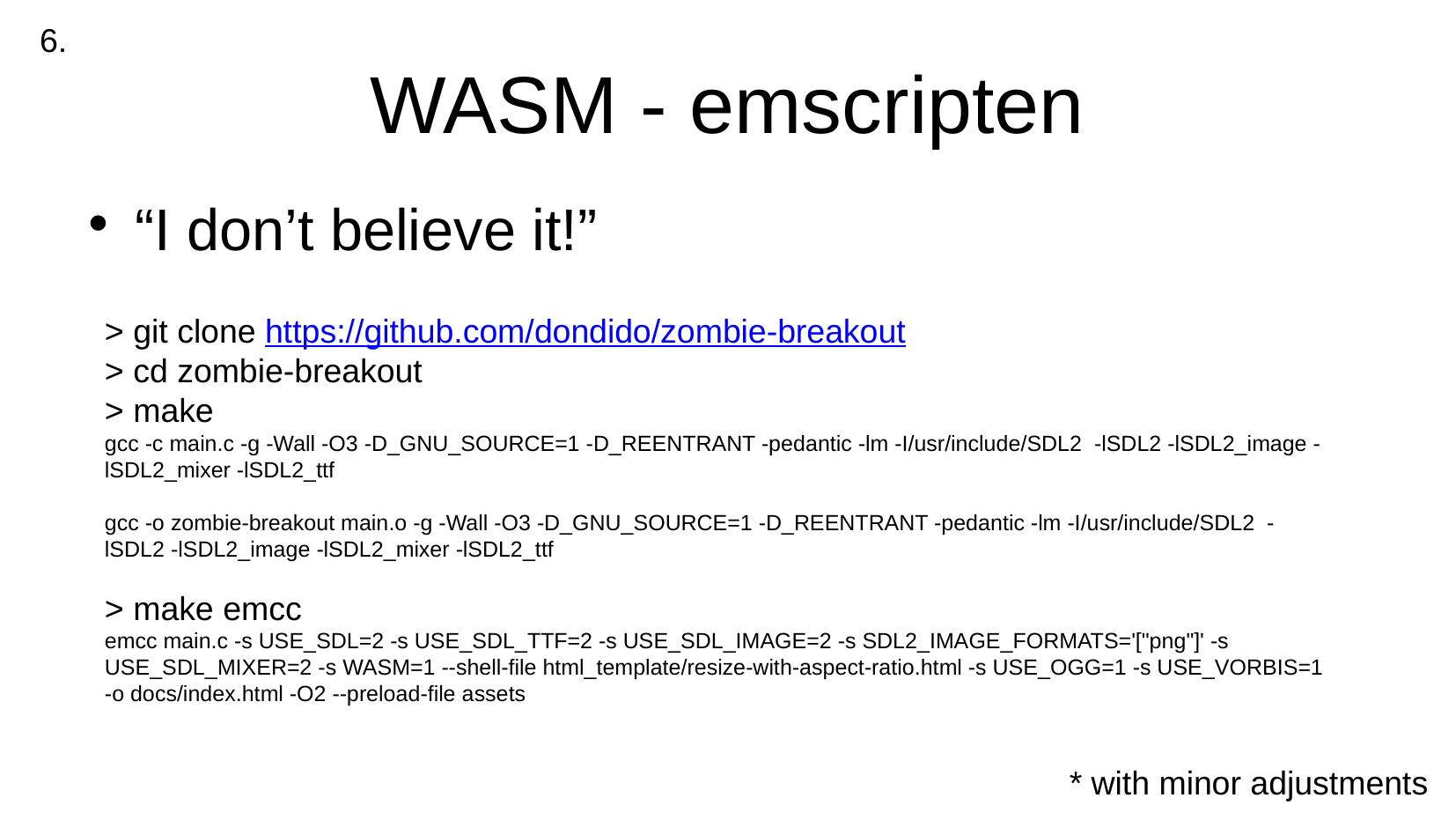

6.
WASM - emscripten
“I don’t believe it!”

> git clone https://github.com/dondido/zombie-breakout
> cd zombie-breakout
> make
gcc -c main.c -g -Wall -O3 -D_GNU_SOURCE=1 -D_REENTRANT -pedantic -lm -I/usr/include/SDL2  -lSDL2 -lSDL2_image -lSDL2_mixer -lSDL2_ttf

gcc -o zombie-breakout main.o -g -Wall -O3 -D_GNU_SOURCE=1 -D_REENTRANT -pedantic -lm -I/usr/include/SDL2  -lSDL2 -lSDL2_image -lSDL2_mixer -lSDL2_ttf

> make emcc
emcc main.c -s USE_SDL=2 -s USE_SDL_TTF=2 -s USE_SDL_IMAGE=2 -s SDL2_IMAGE_FORMATS='["png"]' -s USE_SDL_MIXER=2 -s WASM=1 --shell-file html_template/resize-with-aspect-ratio.html -s USE_OGG=1 -s USE_VORBIS=1 -o docs/index.html -O2 --preload-file assets

* with minor adjustments